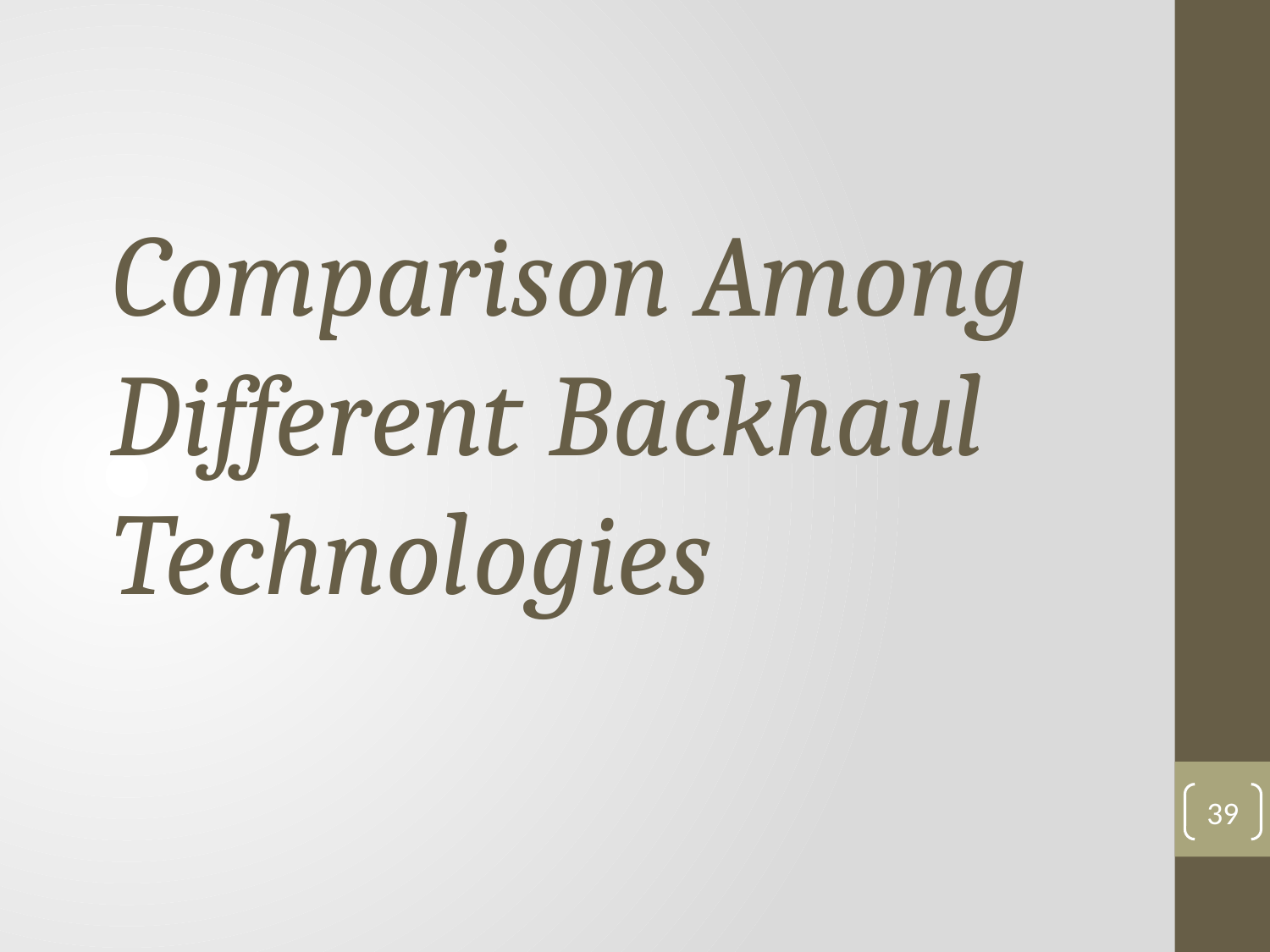

# Comparison Among Different Backhaul Technologies

39